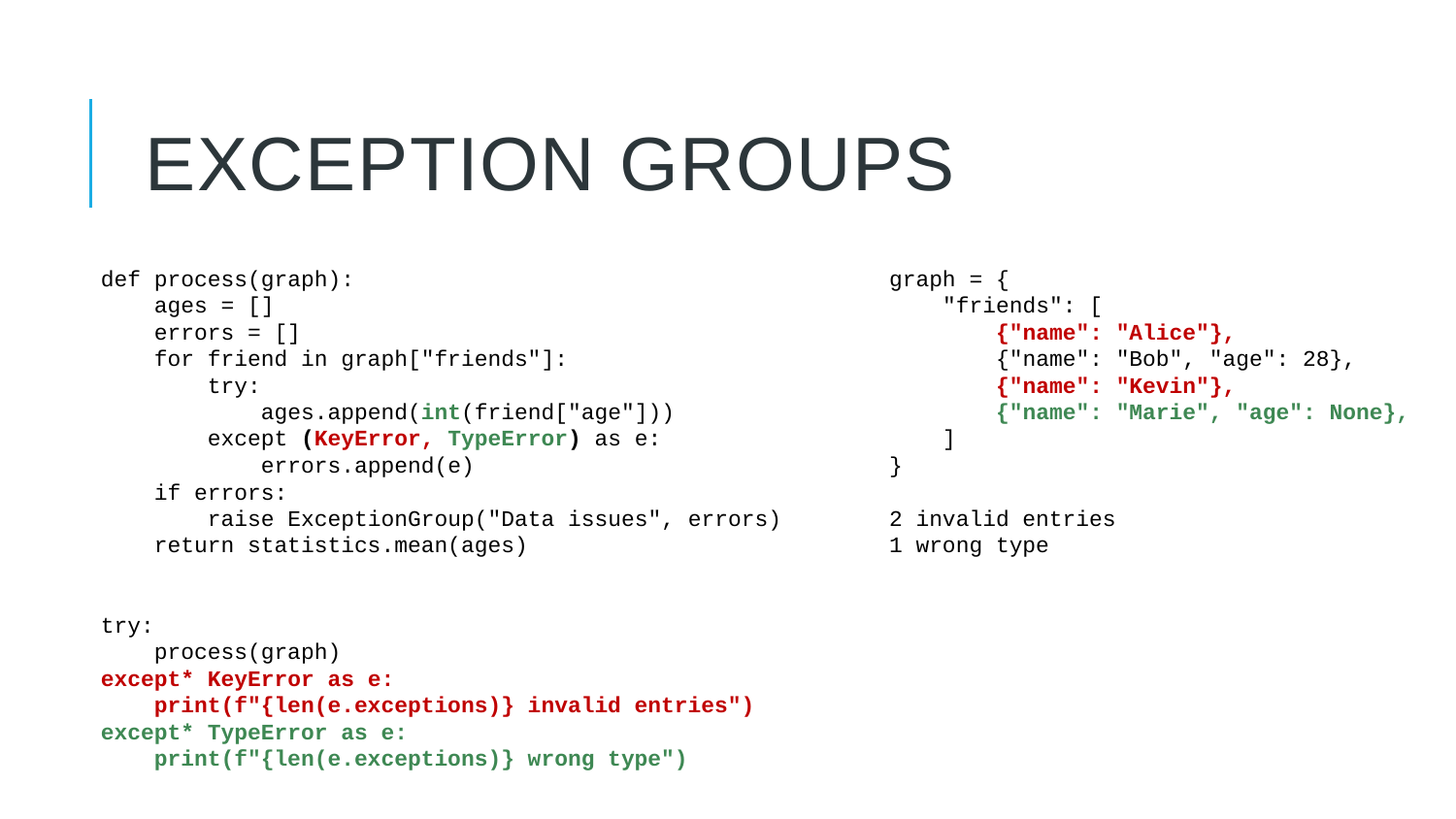

19
# EXCEPTION GROUPS
def process(graph):
    ages = []
    errors = []
    for friend in graph["friends"]:
        try:
            ages.append(int(friend["age"]))
        except (KeyError, TypeError) as e:
            errors.append(e)
    if errors:
        raise ExceptionGroup("Data issues", errors)
    return statistics.mean(ages)

try:
    process(graph)
except* KeyError as e:
    print(f"{len(e.exceptions)} invalid entries")
except* TypeError as e:
    print(f"{len(e.exceptions)} wrong type")
graph = {
    "friends": [
        {"name": "Alice"},
        {"name": "Bob", "age": 28},
        {"name": "Kevin"},
        {"name": "Marie", "age": None},
    ]
}

2 invalid entries
1 wrong type